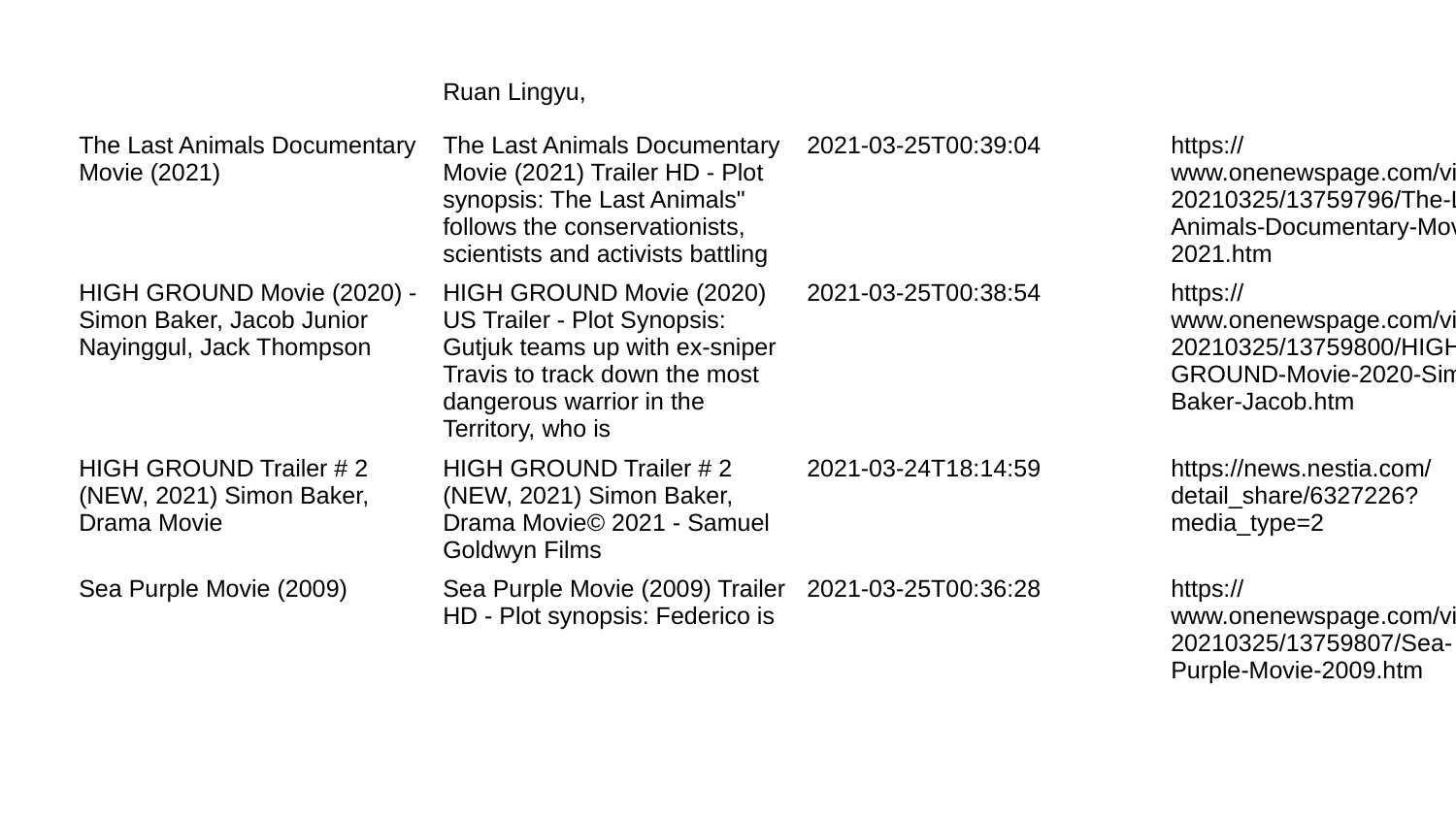

|  | Ruan Lingyu, |  |  |
| --- | --- | --- | --- |
| The Last Animals Documentary Movie (2021) | The Last Animals Documentary Movie (2021) Trailer HD - Plot synopsis: The Last Animals" follows the conservationists, scientists and activists battling | 2021-03-25T00:39:04 | https://www.onenewspage.com/video/20210325/13759796/The-Last-Animals-Documentary-Movie-2021.htm |
| HIGH GROUND Movie (2020) - Simon Baker, Jacob Junior Nayinggul, Jack Thompson | HIGH GROUND Movie (2020) US Trailer - Plot Synopsis: Gutjuk teams up with ex-sniper Travis to track down the most dangerous warrior in the Territory, who is | 2021-03-25T00:38:54 | https://www.onenewspage.com/video/20210325/13759800/HIGH-GROUND-Movie-2020-Simon-Baker-Jacob.htm |
| HIGH GROUND Trailer # 2 (NEW, 2021) Simon Baker, Drama Movie | HIGH GROUND Trailer # 2 (NEW, 2021) Simon Baker, Drama Movie© 2021 - Samuel Goldwyn Films | 2021-03-24T18:14:59 | https://news.nestia.com/detail\_share/6327226?media\_type=2 |
| Sea Purple Movie (2009) | Sea Purple Movie (2009) Trailer HD - Plot synopsis: Federico is | 2021-03-25T00:36:28 | https://www.onenewspage.com/video/20210325/13759807/Sea-Purple-Movie-2009.htm |